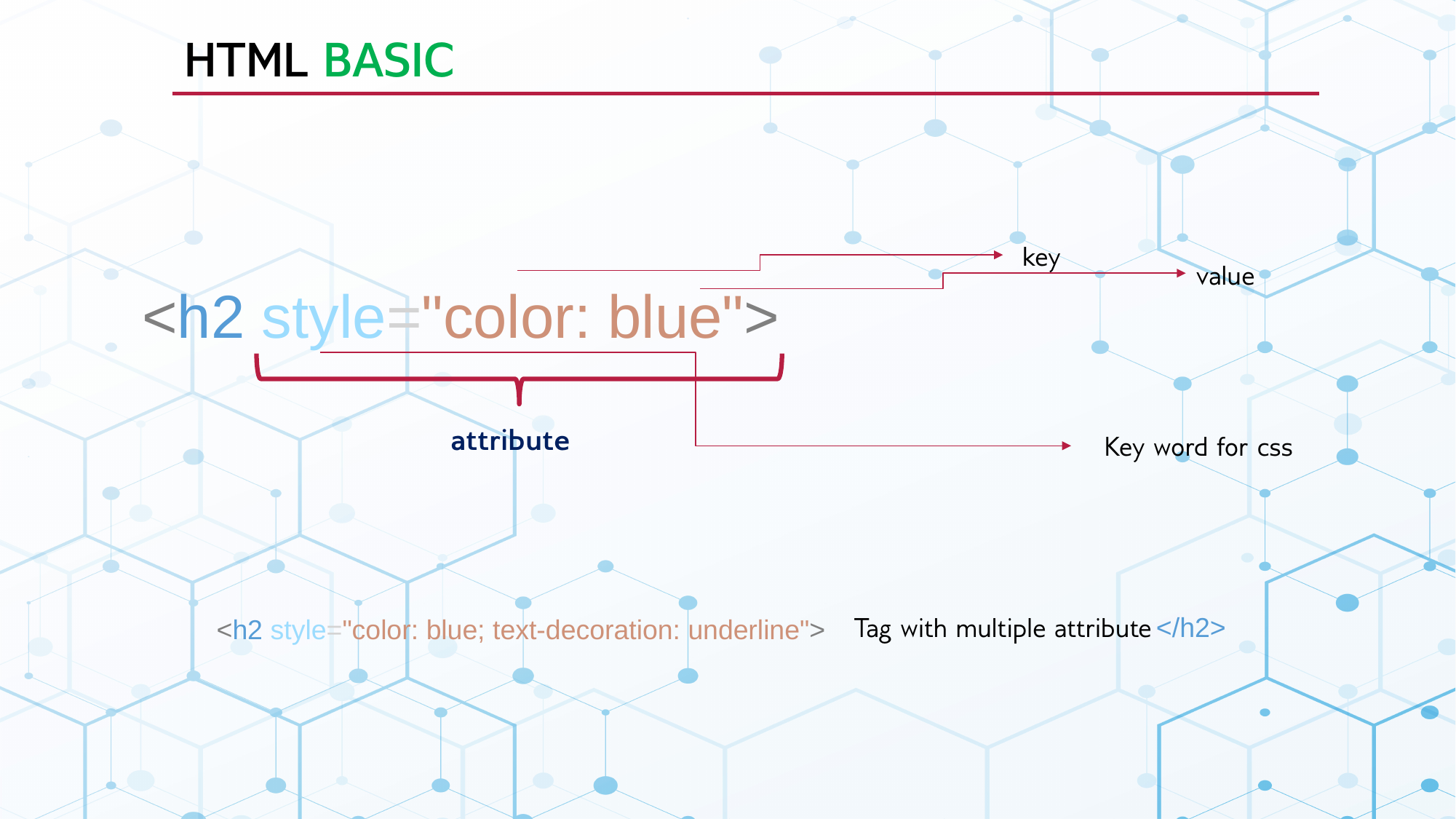

# HTML BASIC

key
value
<h2 style="color: blue">
attribute
Key word for css
Tag with multiple attribute
</h2>
<h2 style="color: blue; text-decoration: underline">